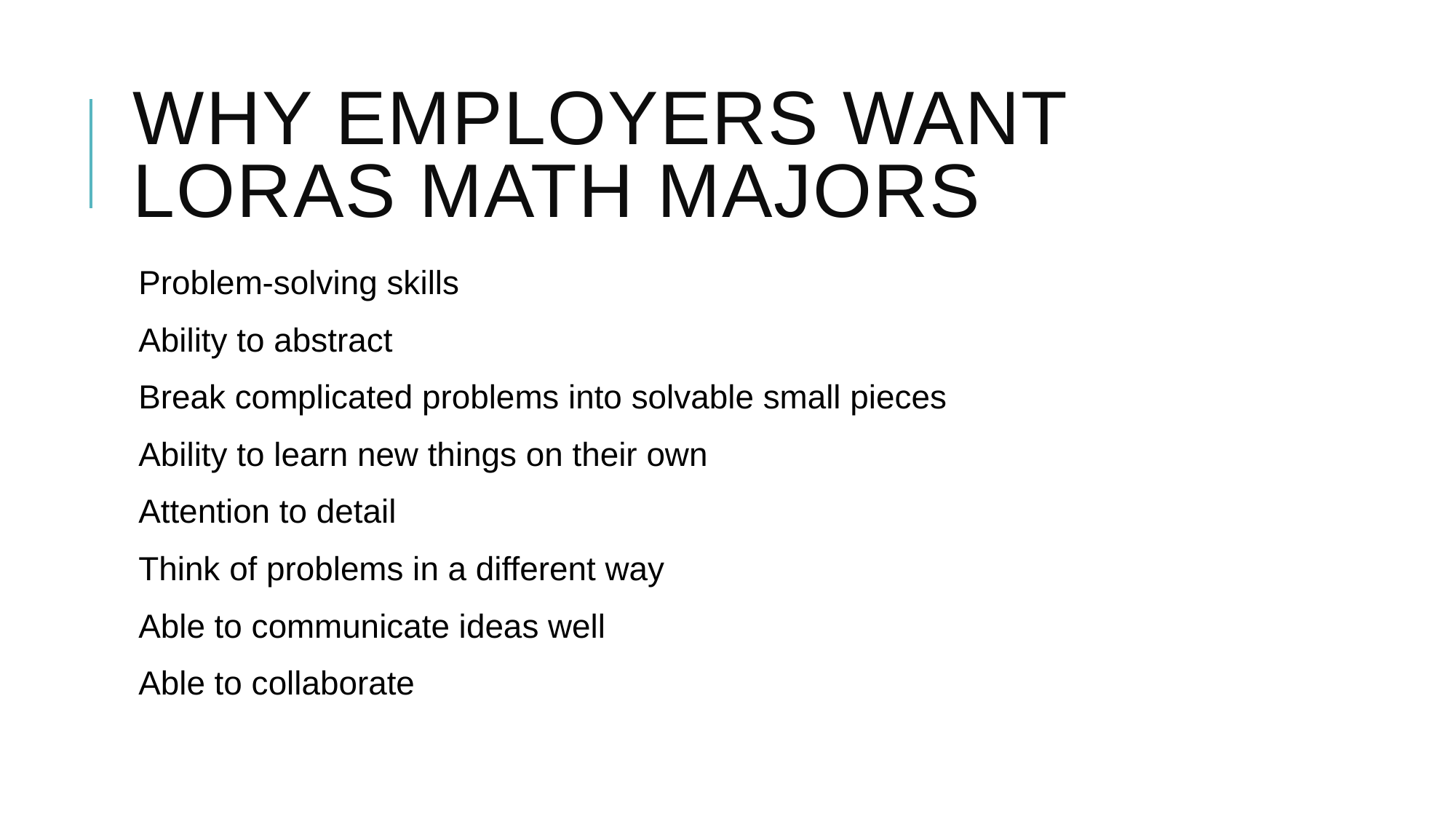

# Why Employers want Loras Math Majors
Problem-solving skills
Ability to abstract
Break complicated problems into solvable small pieces
Ability to learn new things on their own
Attention to detail
Think of problems in a different way
Able to communicate ideas well
Able to collaborate